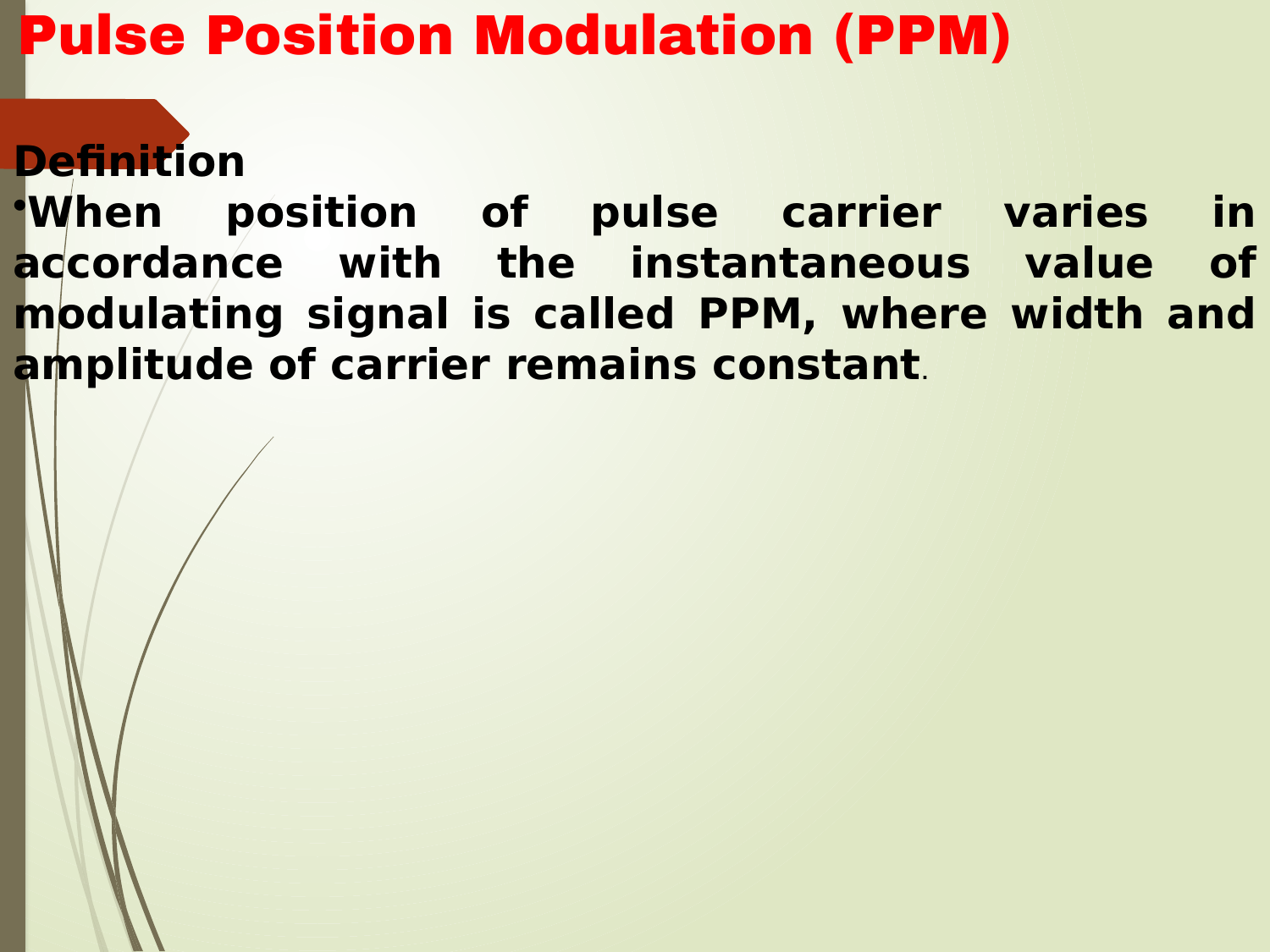

Definition
When position of pulse carrier varies in accordance with the instantaneous value of modulating signal is called PPM, where width and amplitude of carrier remains constant.
Pulse Position Modulation (PPM)